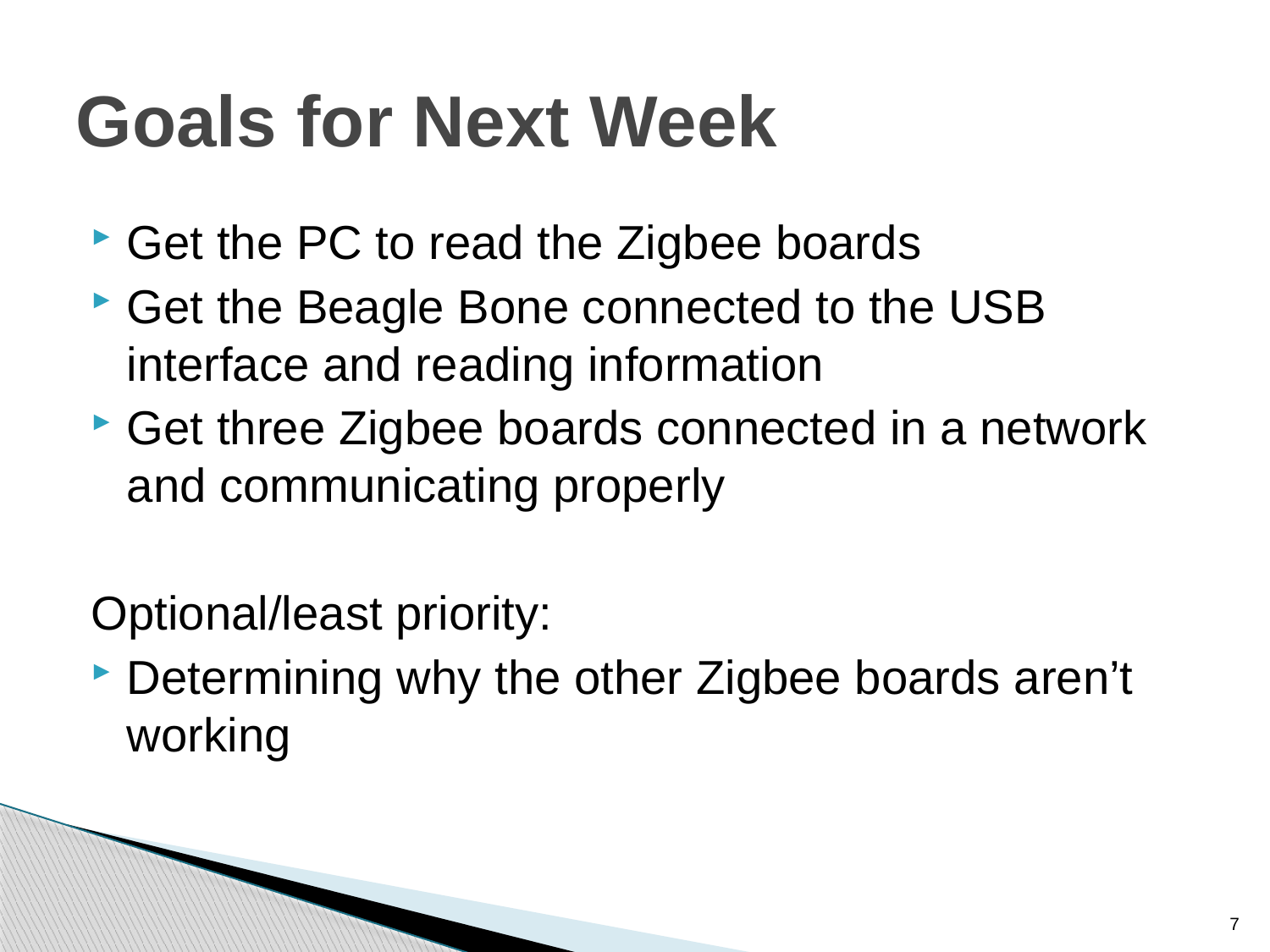

# Goals for Next Week
Get the PC to read the Zigbee boards
Get the Beagle Bone connected to the USB interface and reading information
Get three Zigbee boards connected in a network and communicating properly

Optional/least priority:
Determining why the other Zigbee boards aren’t working

7